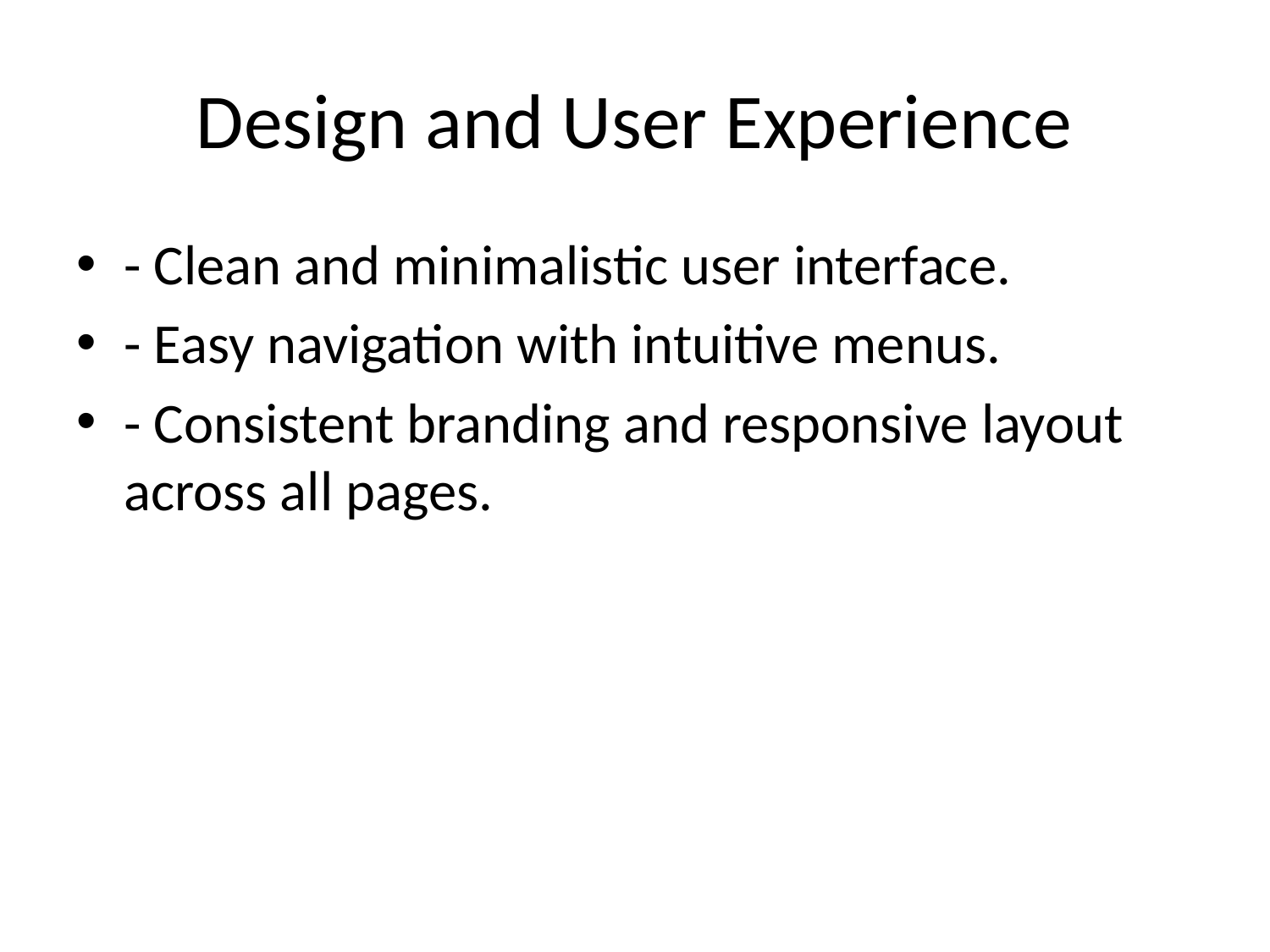

# Design and User Experience
- Clean and minimalistic user interface.
- Easy navigation with intuitive menus.
- Consistent branding and responsive layout across all pages.